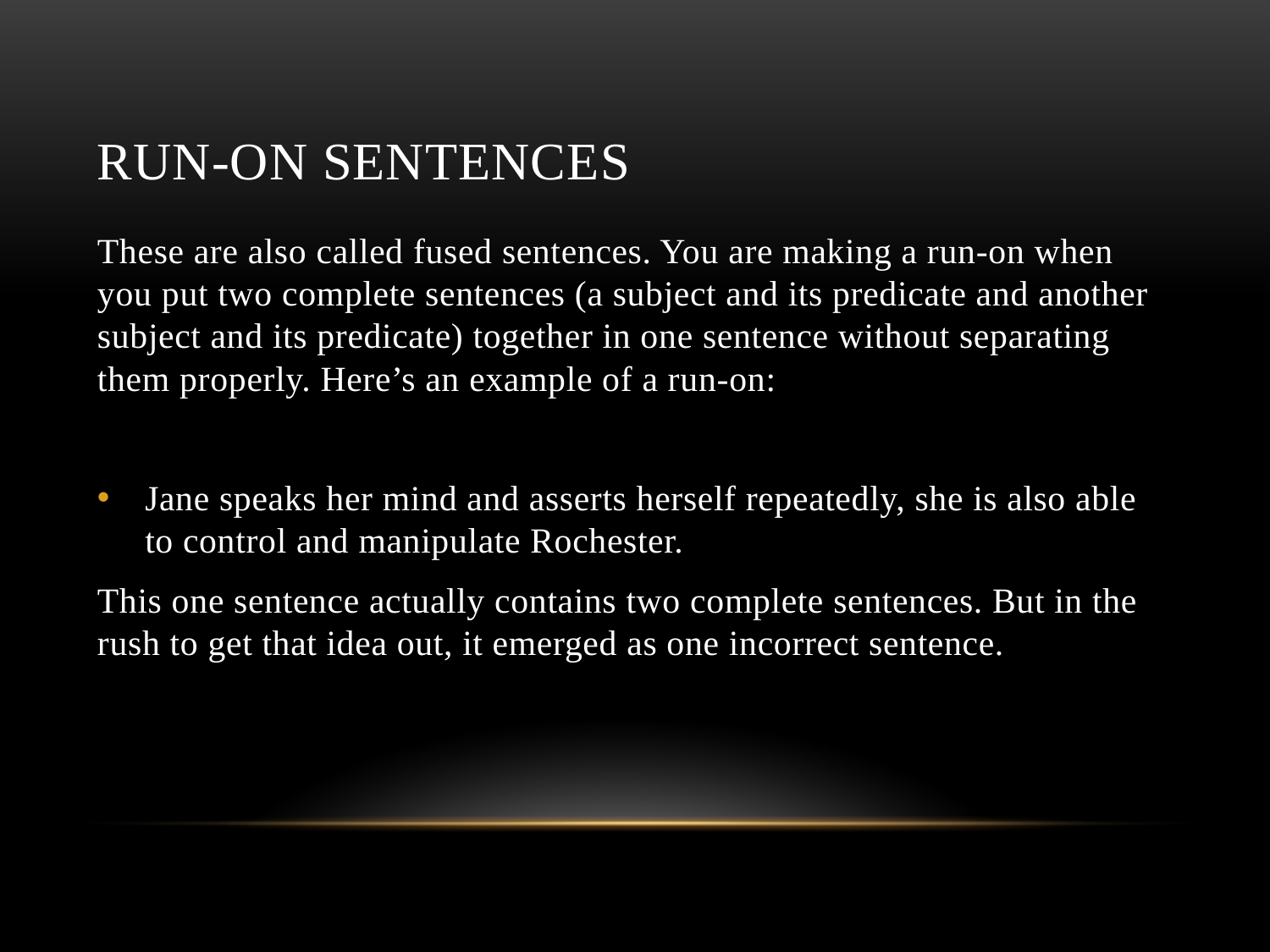

# Run-on sentences
These are also called fused sentences. You are making a run-on when you put two complete sentences (a subject and its predicate and another subject and its predicate) together in one sentence without separating them properly. Here’s an example of a run-on:

Jane speaks her mind and asserts herself repeatedly, she is also able to control and manipulate Rochester.
This one sentence actually contains two complete sentences. But in the rush to get that idea out, it emerged as one incorrect sentence.